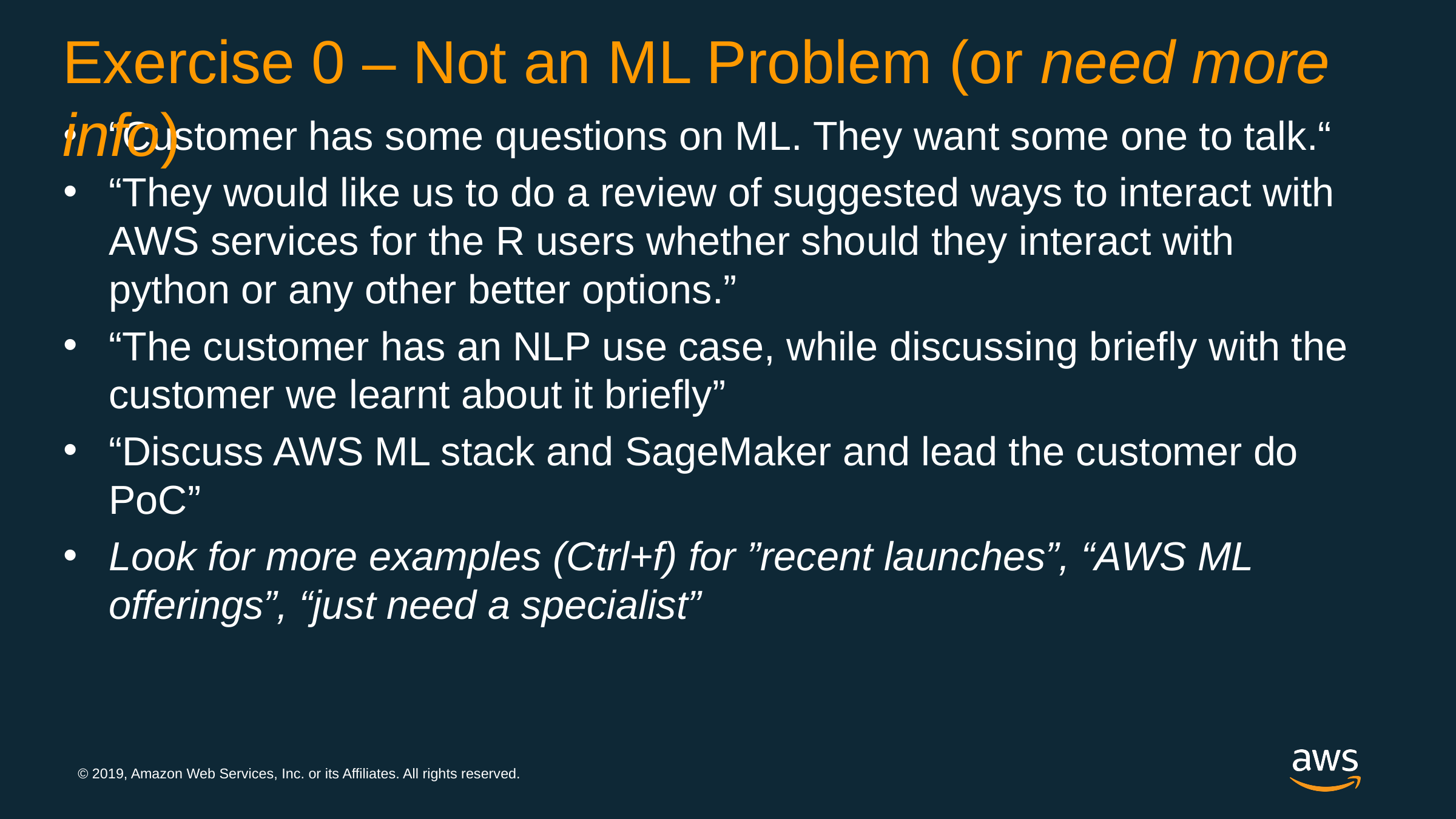

# Exercise 0 – Not an ML Problem (or need more info)
“Customer has some questions on ML. They want some one to talk.“
“They would like us to do a review of suggested ways to interact with AWS services for the R users whether should they interact with python or any other better options.”
“The customer has an NLP use case, while discussing briefly with the customer we learnt about it briefly”
“Discuss AWS ML stack and SageMaker and lead the customer do PoC”
Look for more examples (Ctrl+f) for ”recent launches”, “AWS ML offerings”, “just need a specialist”